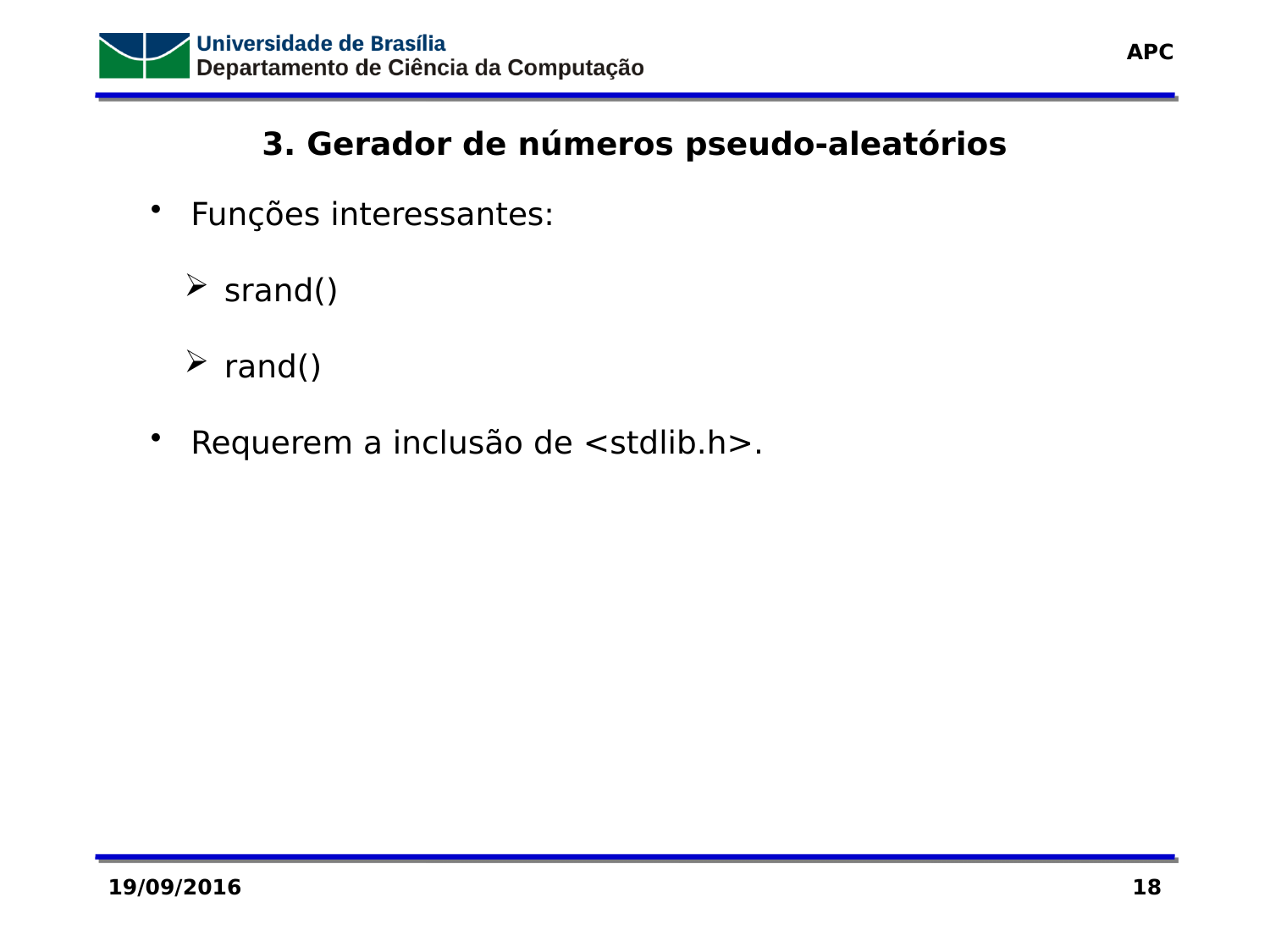

3. Gerador de números pseudo-aleatórios
 Funções interessantes:

 srand()

 rand()

 Requerem a inclusão de <stdlib.h>.

19/09/2016
18